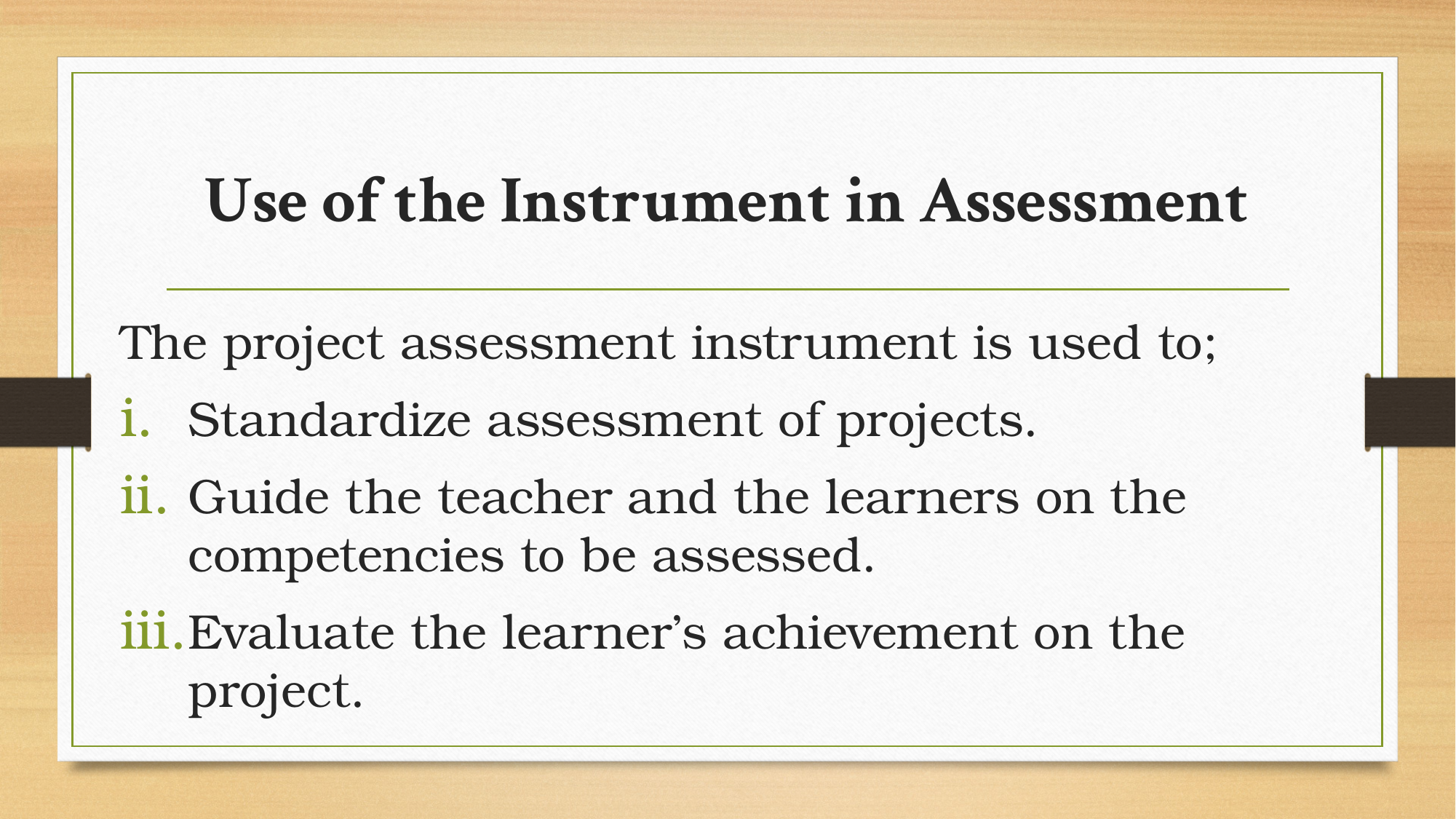

# Use of the Instrument in Assessment
The project assessment instrument is used to;
Standardize assessment of projects.
Guide the teacher and the learners on the competencies to be assessed.
Evaluate the learner’s achievement on the project.